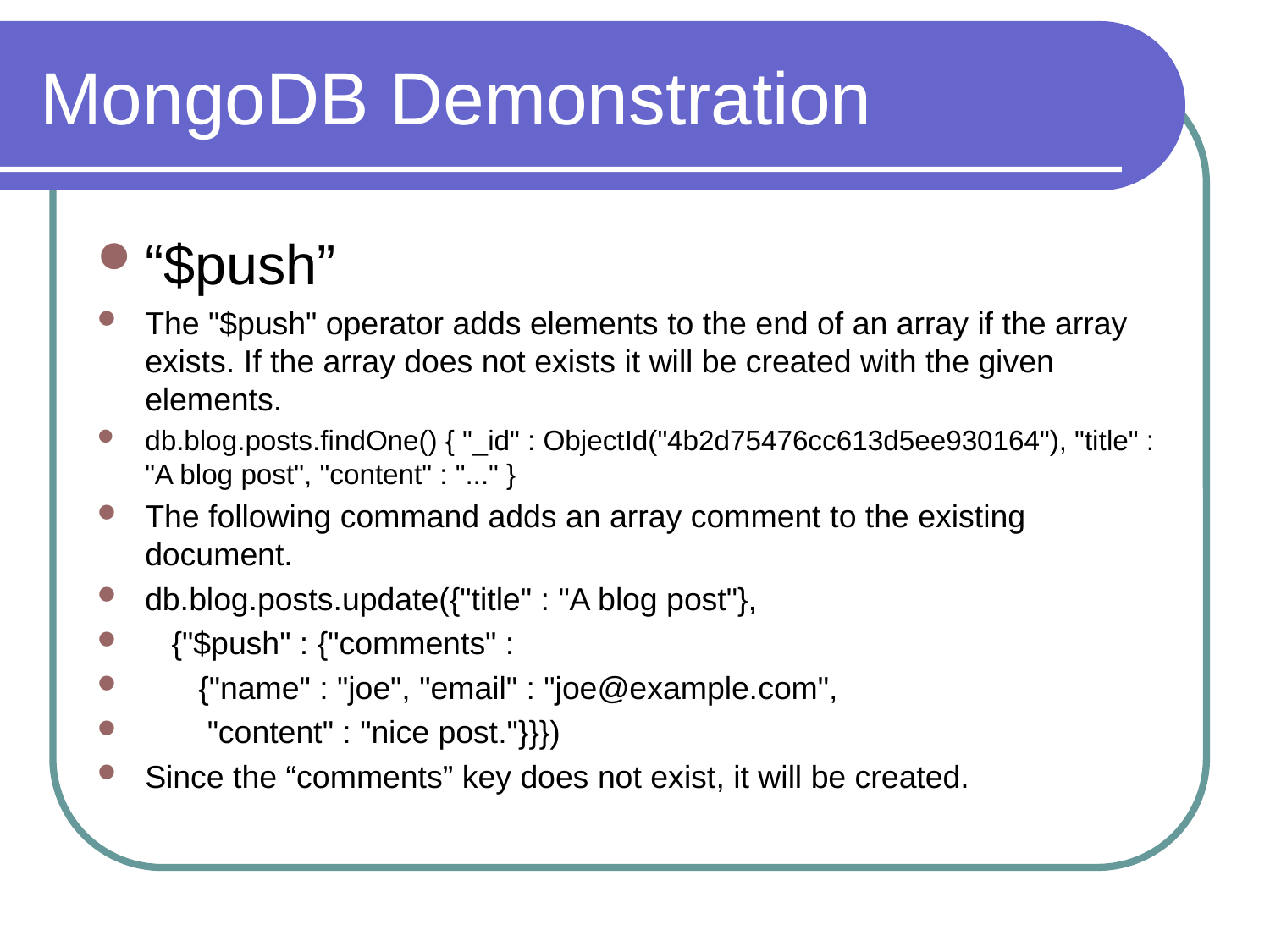

# MongoDB Demonstration
“$push”
The "$push" operator adds elements to the end of an array if the array exists. If the array does not exists it will be created with the given elements.
db.blog.posts.findOne() { "_id" : ObjectId("4b2d75476cc613d5ee930164"), "title" : "A blog post", "content" : "..." }
The following command adds an array comment to the existing document.
db.blog.posts.update({"title" : "A blog post"},
   {"$push" : {"comments" :
      {"name" : "joe", "email" : "joe@example.com",
       "content" : "nice post."}}})
Since the “comments” key does not exist, it will be created.